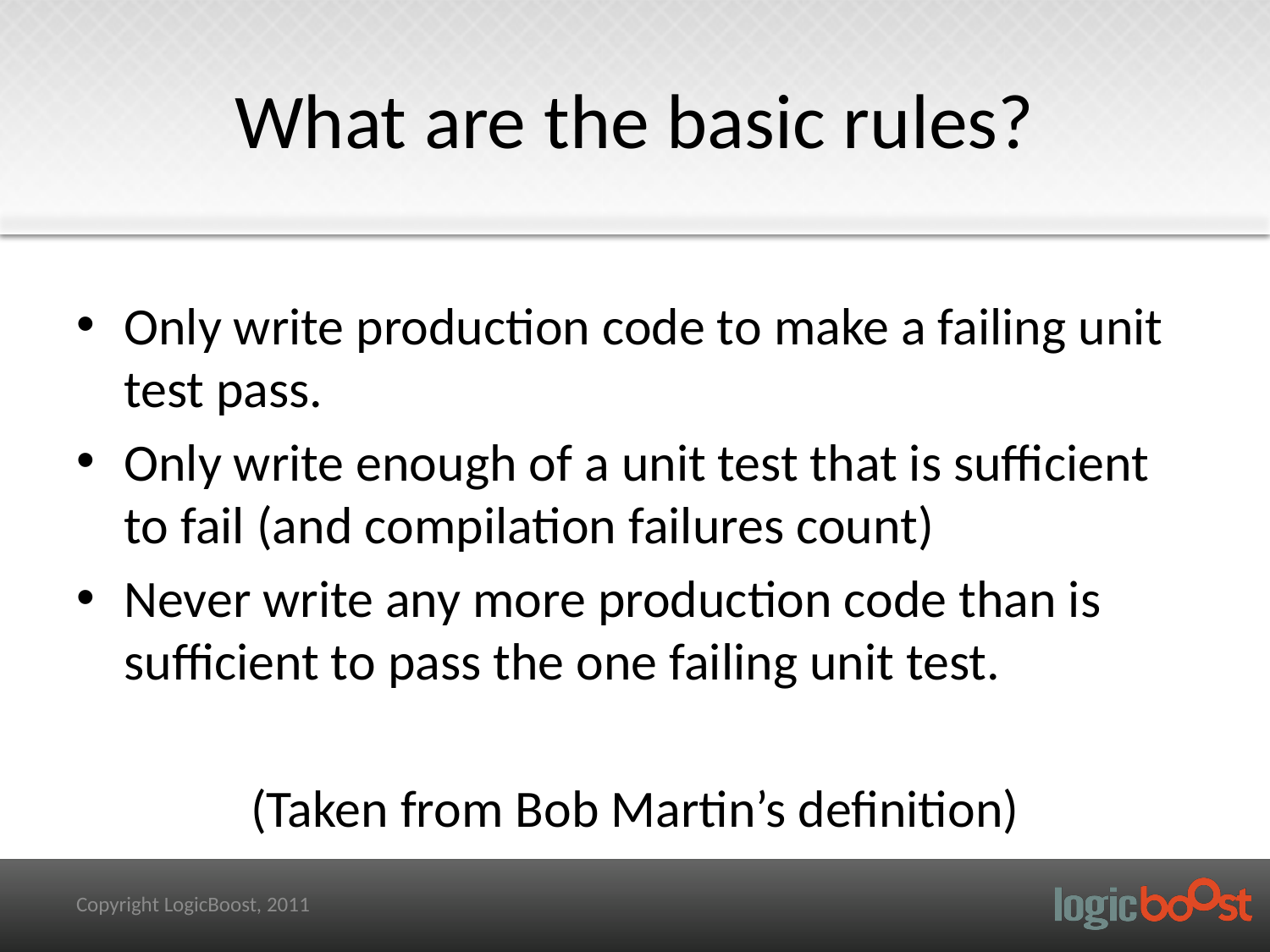

# What are the basic rules?
Only write production code to make a failing unit test pass.
Only write enough of a unit test that is sufficient to fail (and compilation failures count)
Never write any more production code than is sufficient to pass the one failing unit test.

(Taken from Bob Martin’s definition)
Copyright LogicBoost, 2011